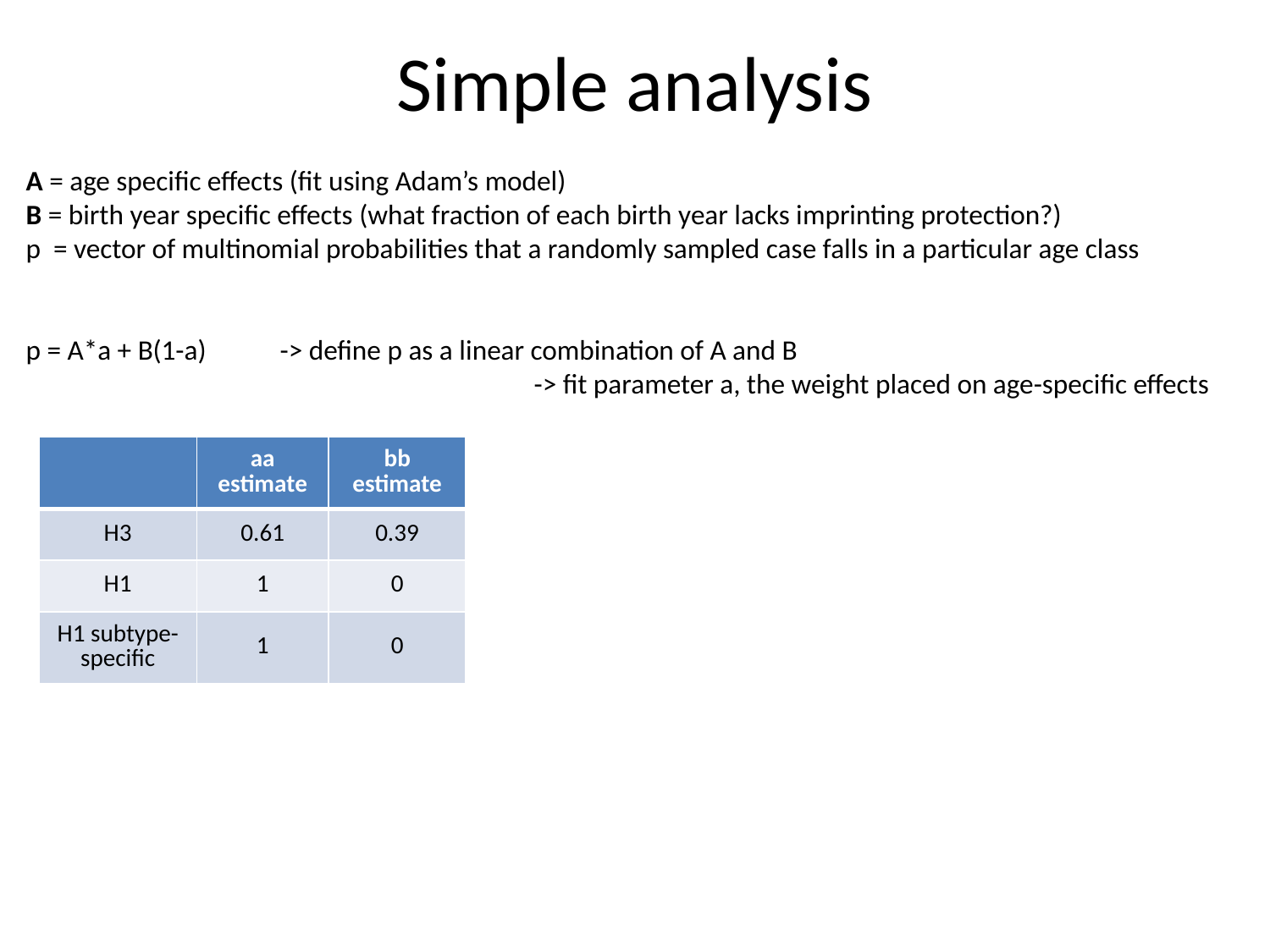

# Simple analysis
A = age specific effects (fit using Adam’s model)
B = birth year specific effects (what fraction of each birth year lacks imprinting protection?)
p  = vector of multinomial probabilities that a randomly sampled case falls in a particular age class

p = A*a + B(1-a)         	-> define p as a linear combination of A and B
				-> fit parameter a, the weight placed on age-specific effects
|  | aa estimate | bb estimate |
| --- | --- | --- |
| H3 | 0.61 | 0.39 |
| H1 | 1 | 0 |
| H1 subtype-specific | 1 | 0 |